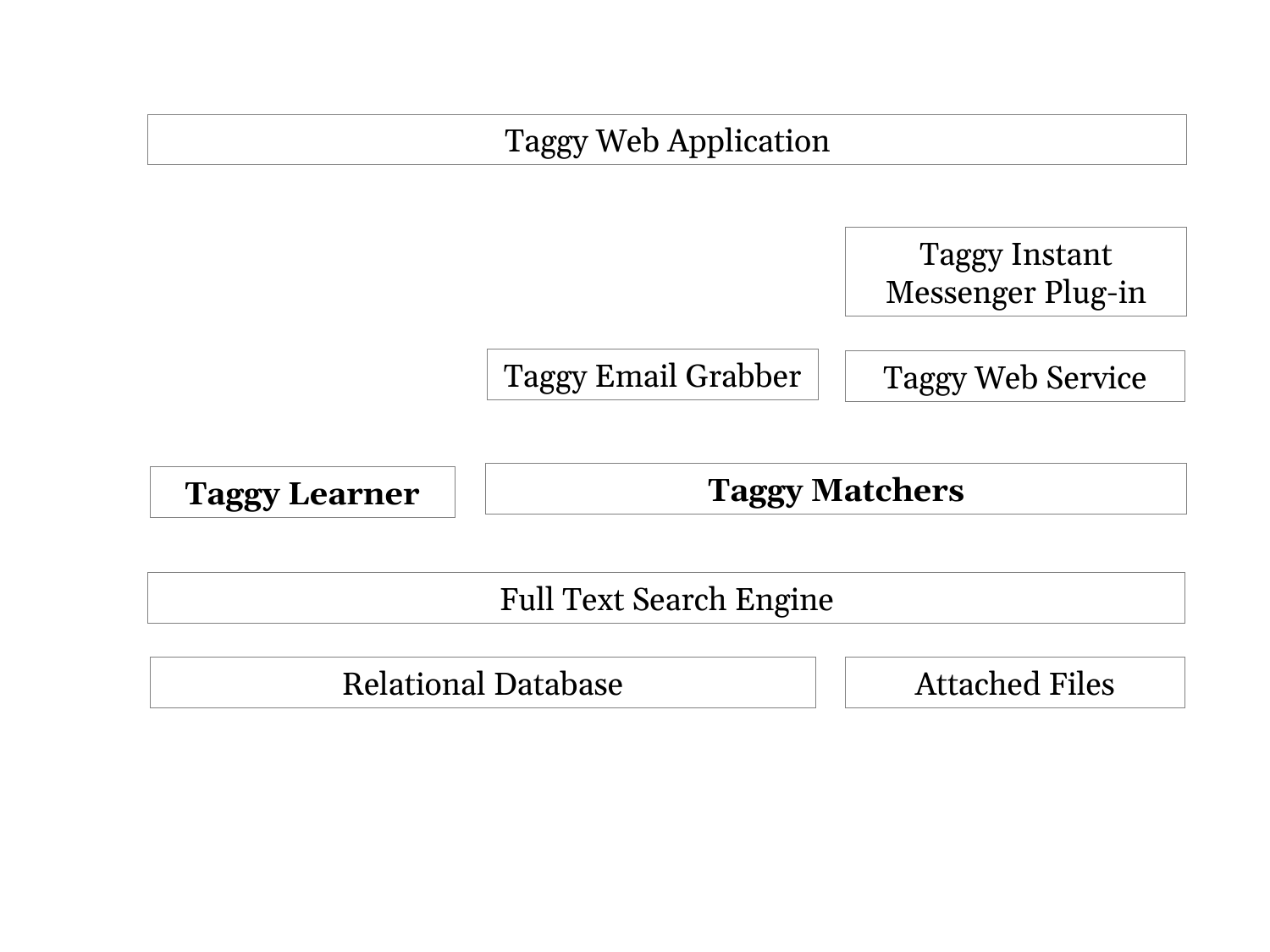

Taggy Web Application
Taggy Instant Messenger Plug-in
Taggy Email Grabber
Taggy Web Service
Taggy Matchers
Taggy Learner
Full Text Search Engine
Relational Database
Attached Files